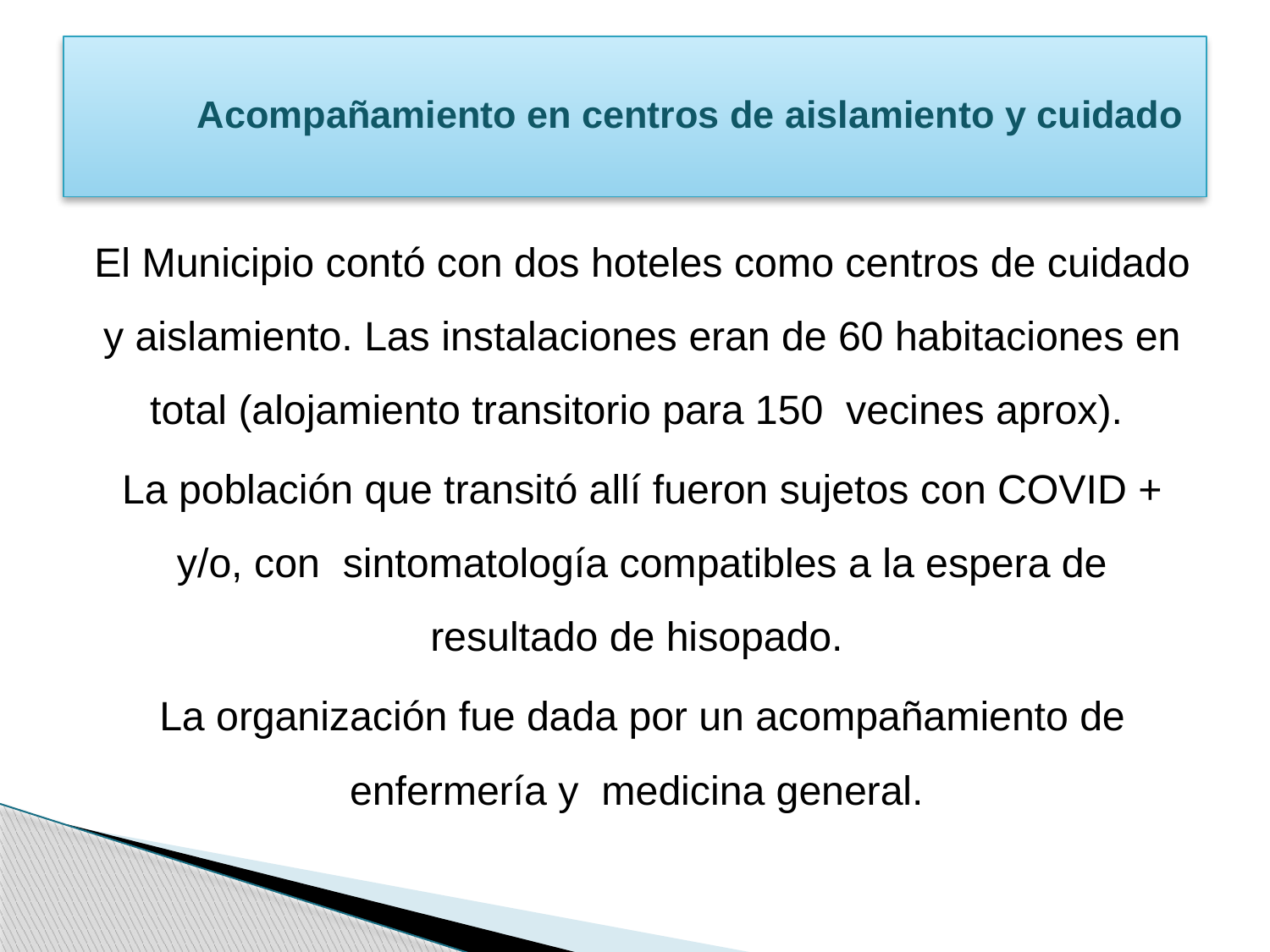

# Acompañamiento en centros de aislamiento y cuidado
El Municipio contó con dos hoteles como centros de cuidado y aislamiento. Las instalaciones eran de 60 habitaciones en total (alojamiento transitorio para 150  vecines aprox).
La población que transitó allí fueron sujetos con COVID + y/o, con  sintomatología compatibles a la espera de resultado de hisopado.
La organización fue dada por un acompañamiento de enfermería y  medicina general.